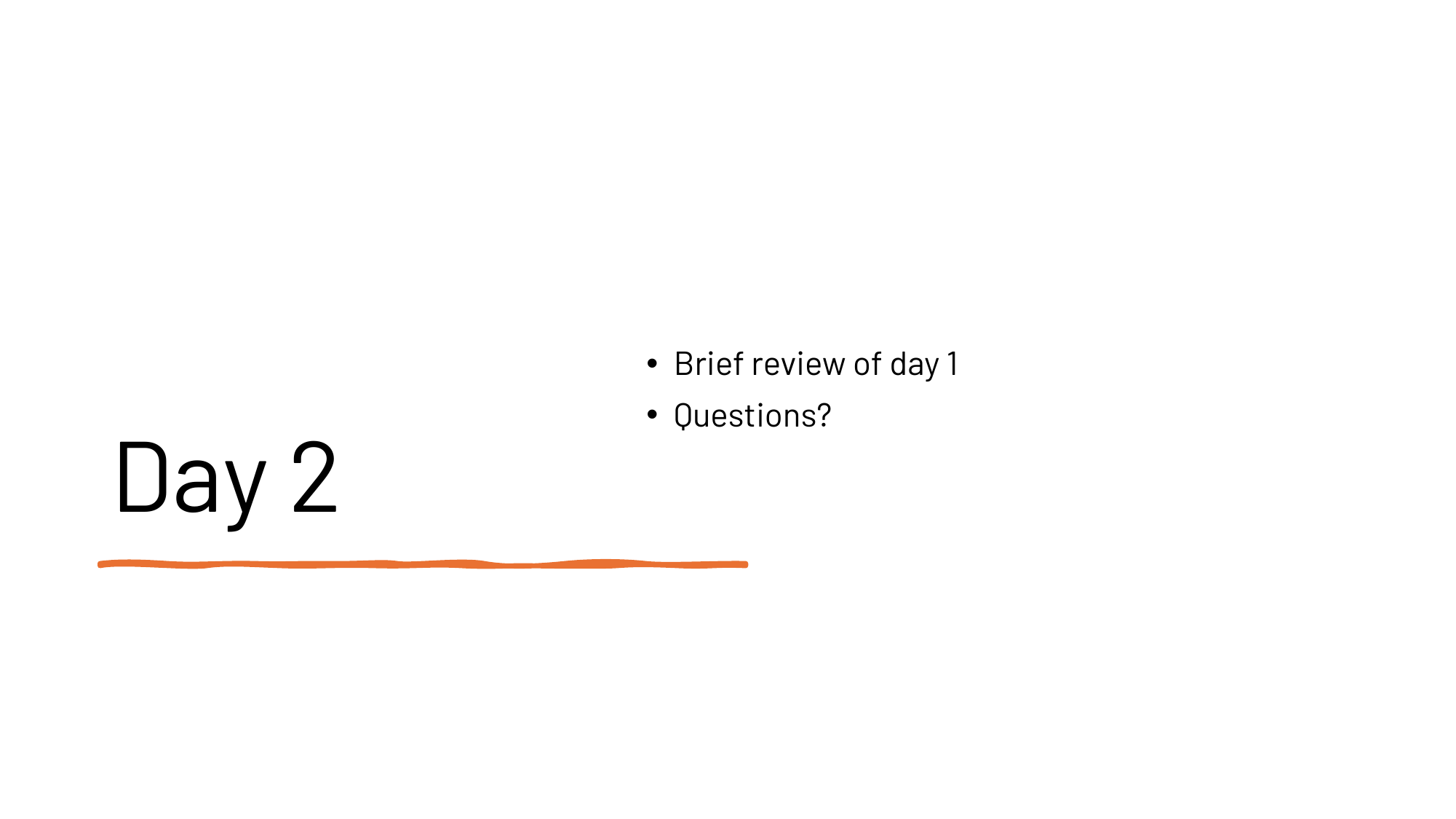

# Day 2
Brief review of day 1
Questions?